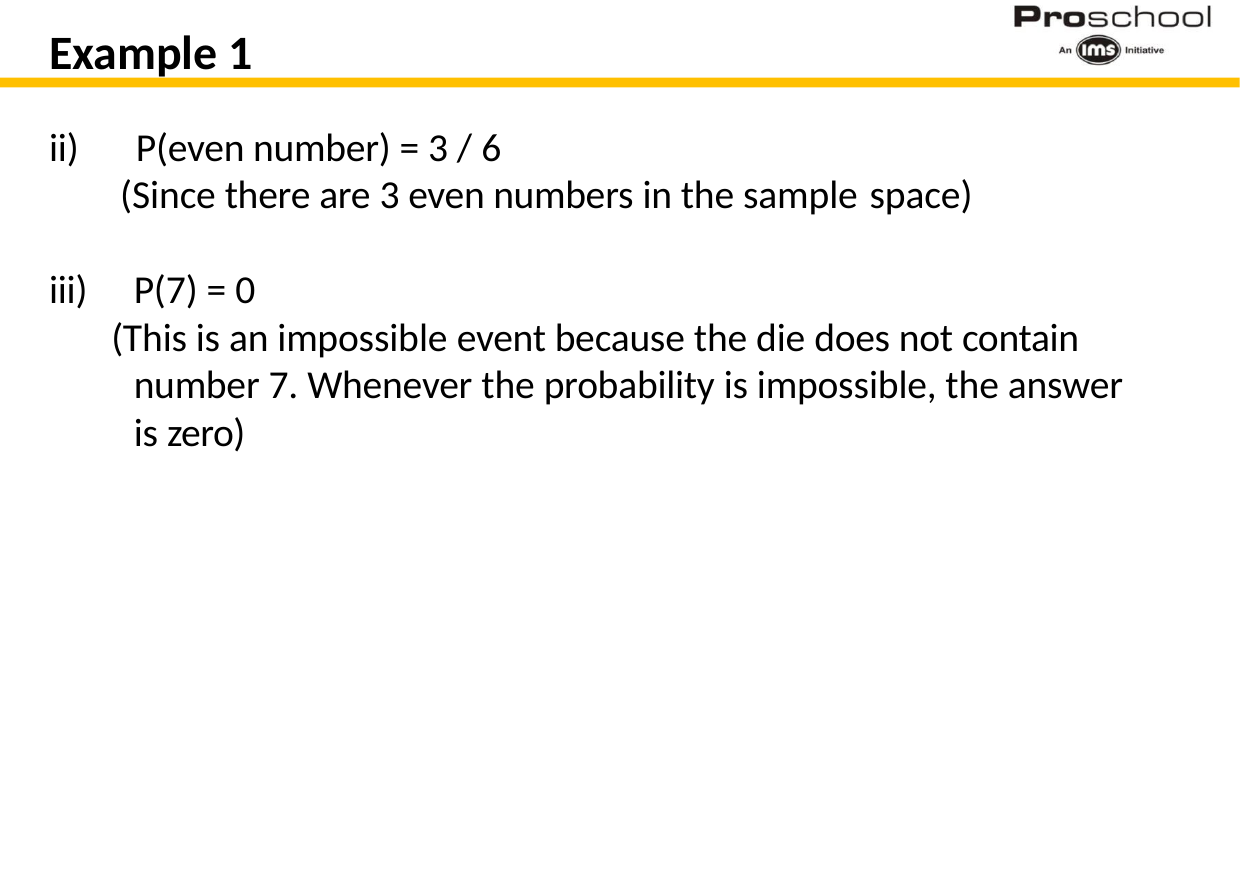

# Example 1
ii)	P(even number) = 3 / 6
(Since there are 3 even numbers in the sample space)
iii)
P(7) = 0
(This is an impossible event because the die does not contain  number 7. Whenever the probability is impossible, the answer  is zero)